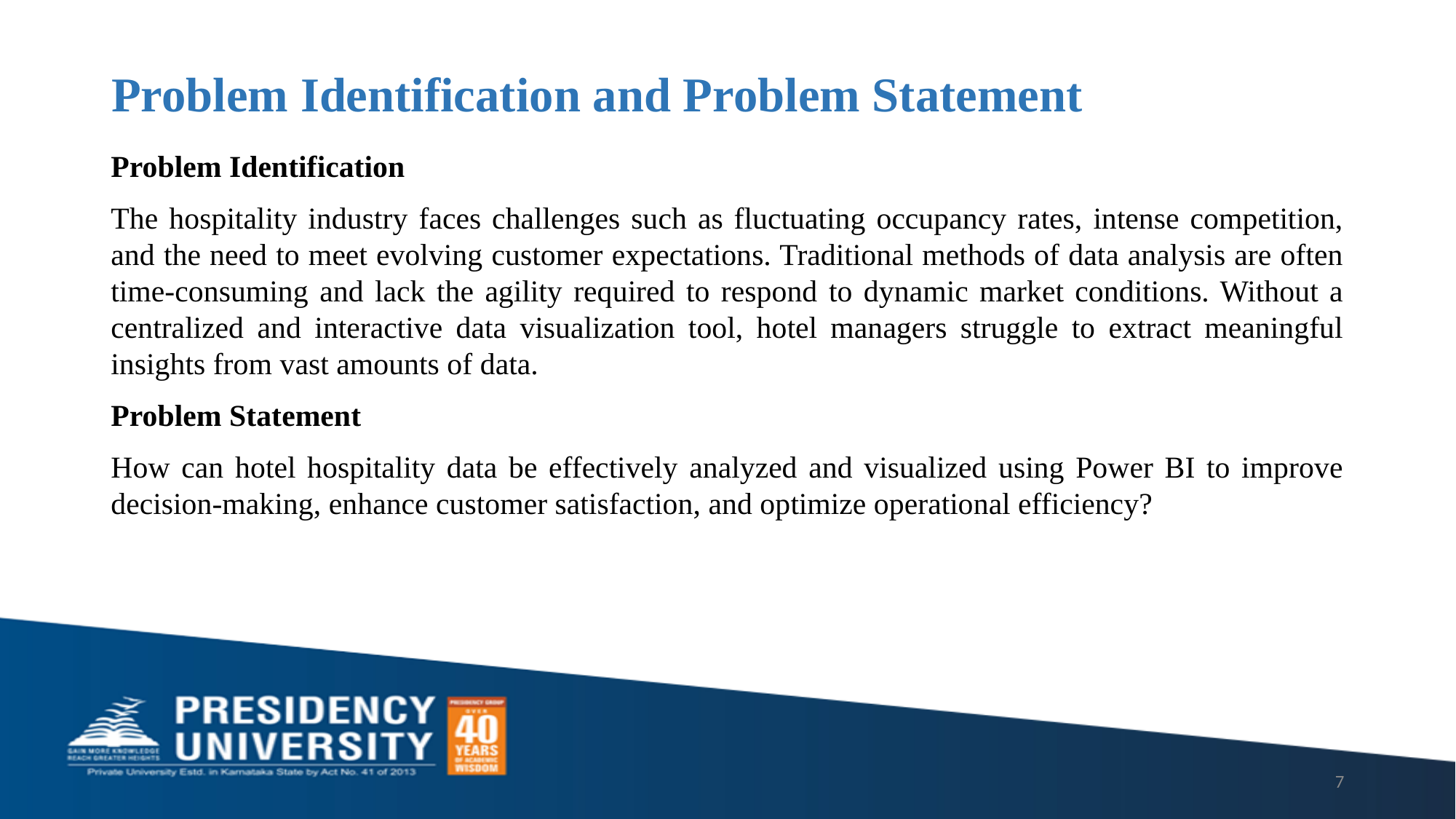

# Problem Identification and Problem Statement
Problem Identification
The hospitality industry faces challenges such as fluctuating occupancy rates, intense competition, and the need to meet evolving customer expectations. Traditional methods of data analysis are often time-consuming and lack the agility required to respond to dynamic market conditions. Without a centralized and interactive data visualization tool, hotel managers struggle to extract meaningful insights from vast amounts of data.
Problem Statement
How can hotel hospitality data be effectively analyzed and visualized using Power BI to improve decision-making, enhance customer satisfaction, and optimize operational efficiency?
7